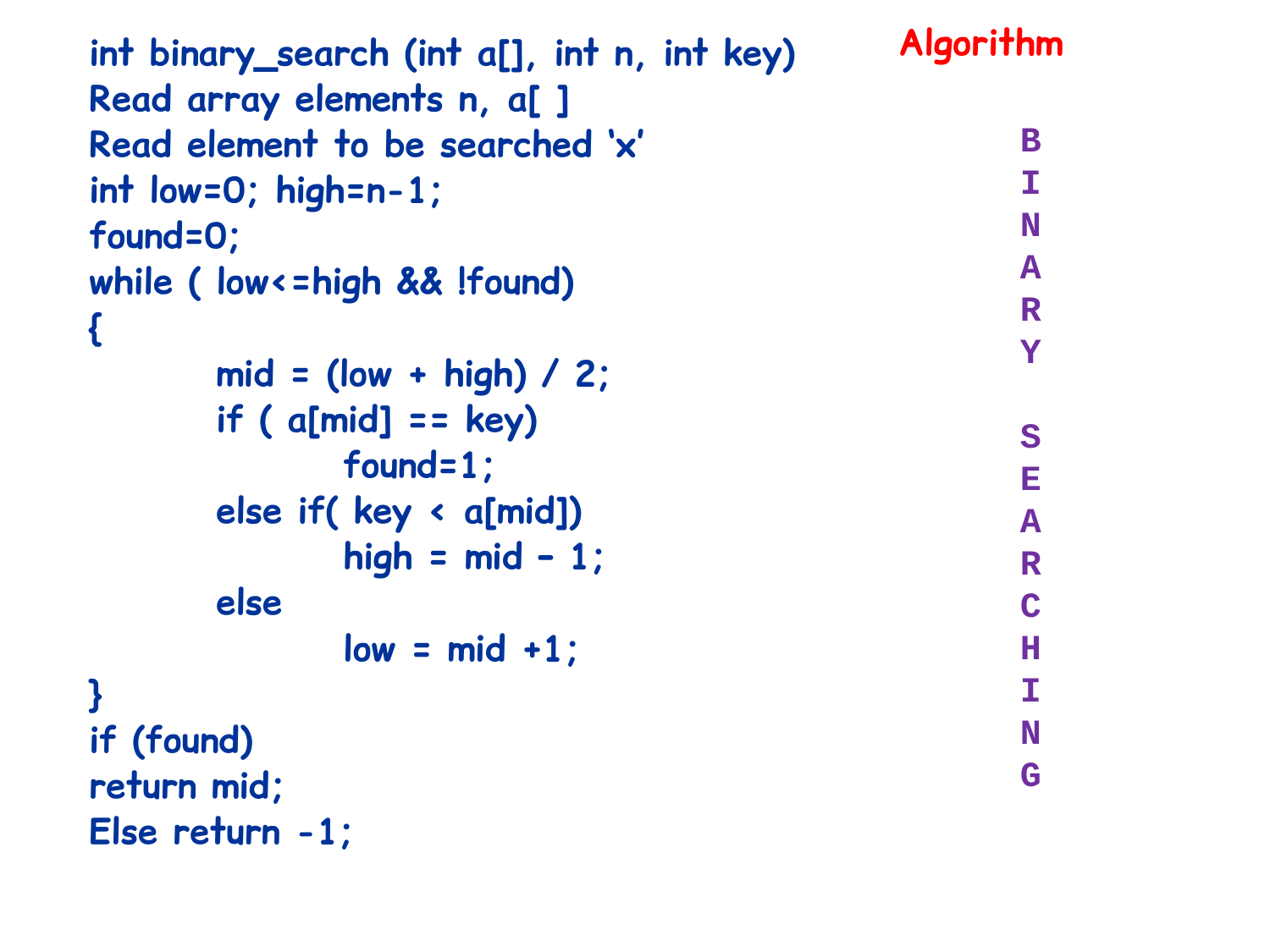

# Algorithm
int binary_search (int a[], int n, int key)
Read array elements n, a[ ]
Read element to be searched ‘x’
int low=0; high=n-1;
found=0;
while ( low<=high && !found)
{
	mid = (low + high) / 2;
	if ( a[mid] == key)
     		found=1;
	else if( key < a[mid])
		high = mid – 1;
	else
		low = mid +1;
}
if (found)
return mid;
Else return -1;

B
I
N
A
R
Y

S
E
A
R
C
H
I
N
G